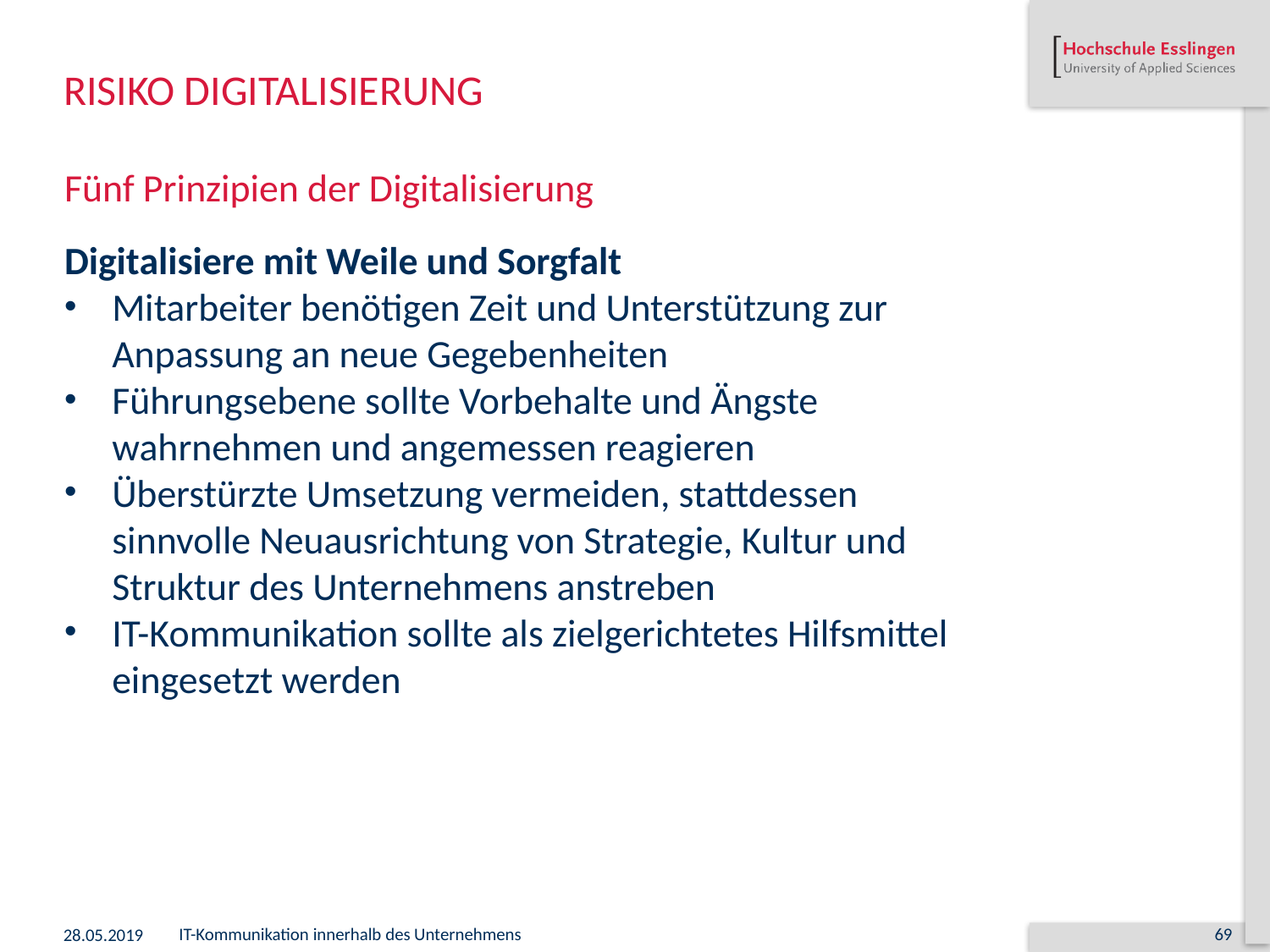

# Risiko Digitalisierung
Fünf Prinzipien der Digitalisierung
Digitalisiere mit Weile und Sorgfalt
Mitarbeiter benötigen Zeit und Unterstützung zur Anpassung an neue Gegebenheiten
Führungsebene sollte Vorbehalte und Ängste wahrnehmen und angemessen reagieren
Überstürzte Umsetzung vermeiden, stattdessen sinnvolle Neuausrichtung von Strategie, Kultur und Struktur des Unternehmens anstreben
IT-Kommunikation sollte als zielgerichtetes Hilfsmittel eingesetzt werden
28.05.2019
IT-Kommunikation innerhalb des Unternehmens
69